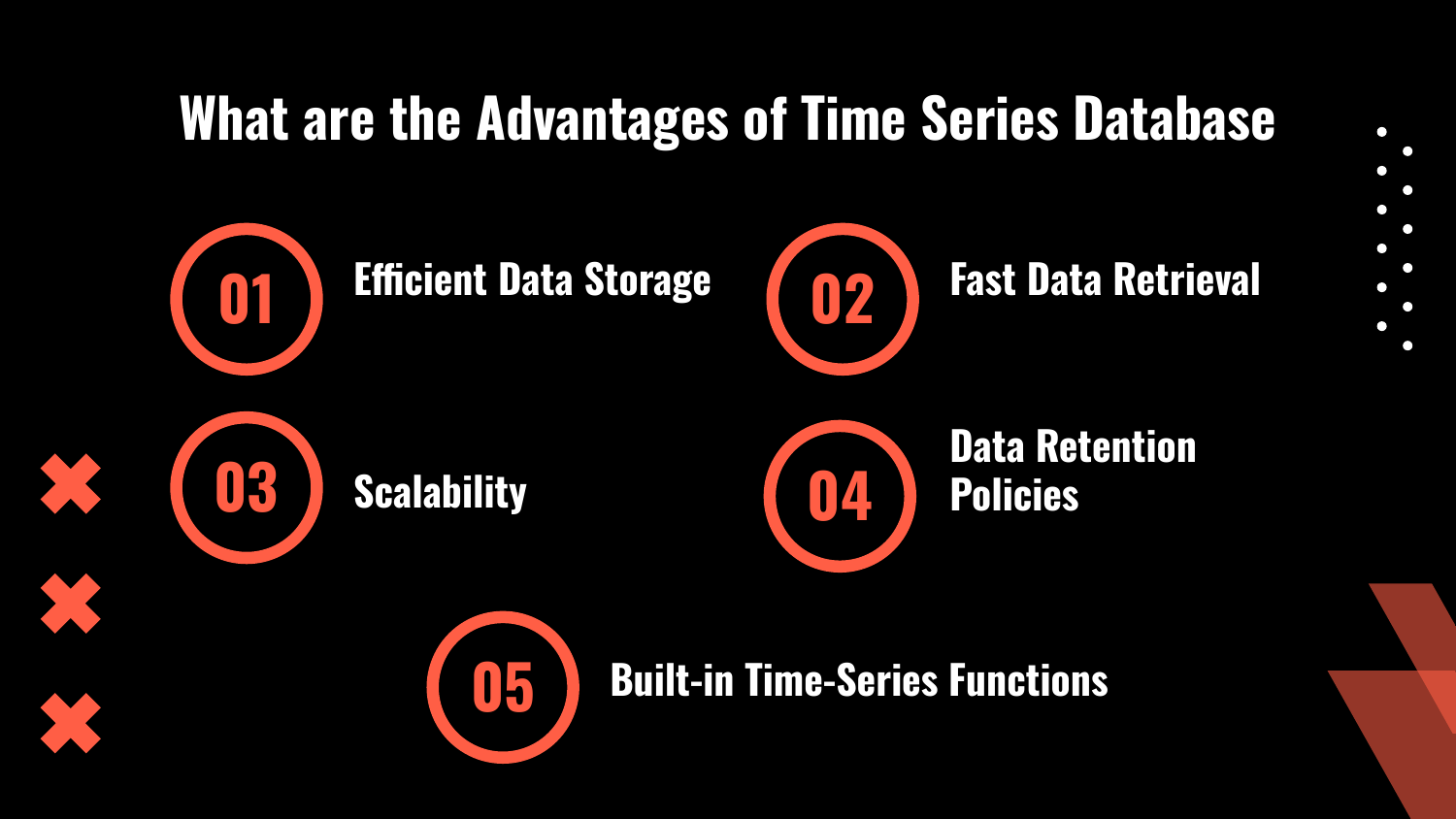

# What are the Advantages of Time Series Database
Efficient Data Storage
Fast Data Retrieval
01
02

Scalability
Data Retention Policies
03

04

Built-in Time-Series Functions
05